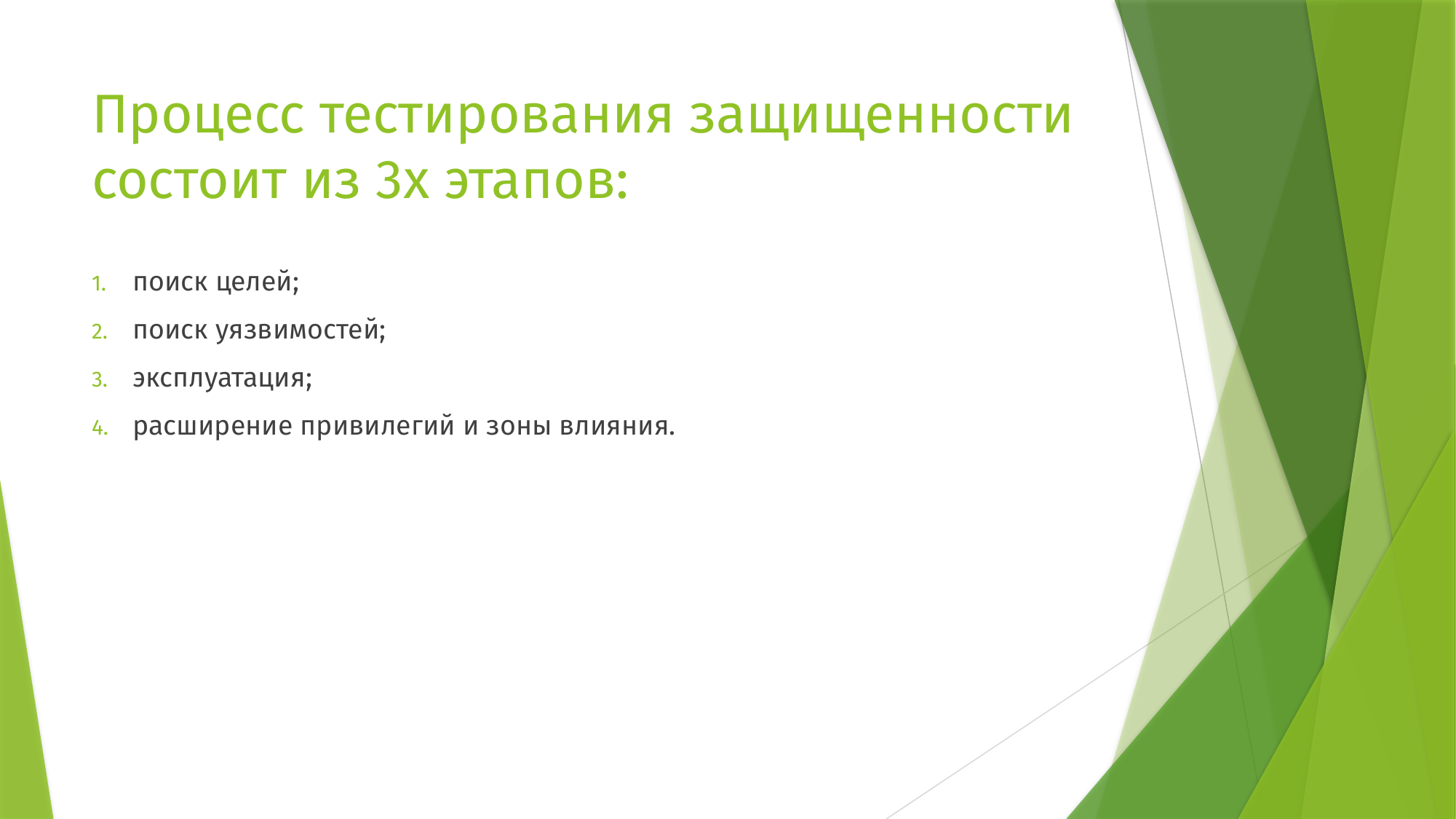

# Процесс тестирования защищенности состоит из 3х этапов:
поиск целей;
поиск уязвимостей;
эксплуатация;
расширение привилегий и зоны влияния.